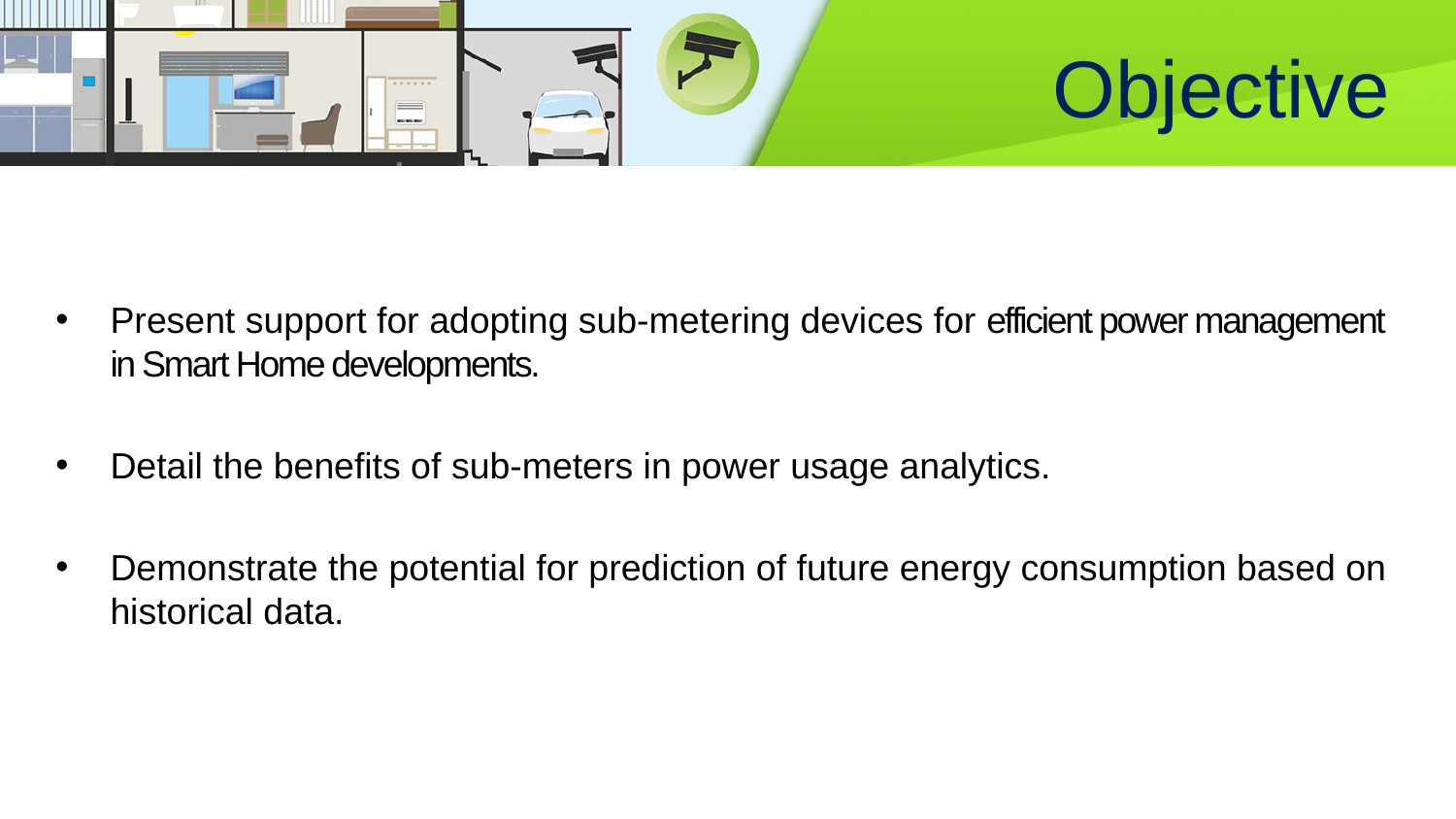

# Objective

Present support for adopting sub-metering devices for efficient power management in Smart Home developments.

Detail the benefits of sub-meters in power usage analytics.

Demonstrate the potential for prediction of future energy consumption based on historical data.